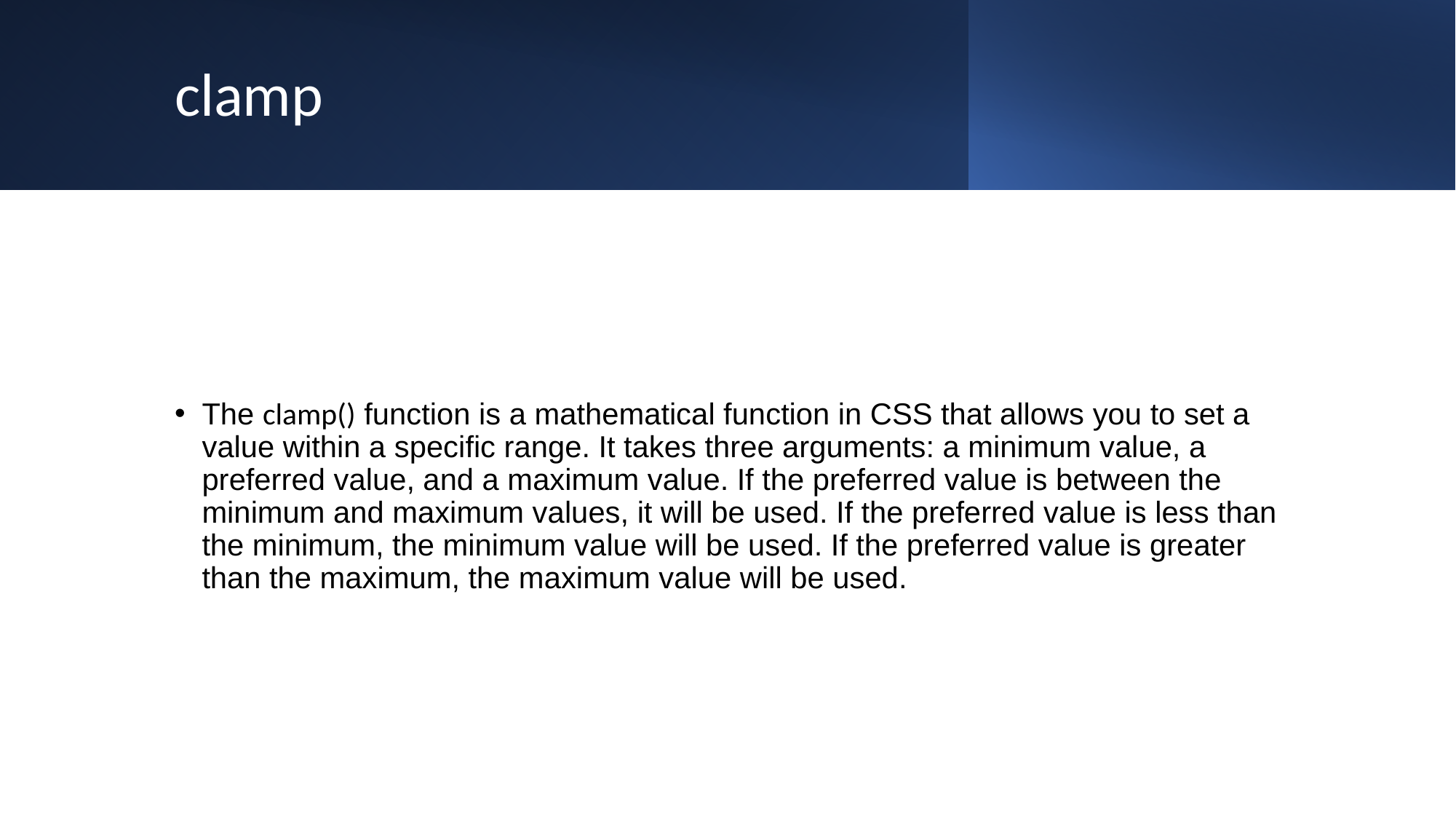

# clamp
The clamp() function is a mathematical function in CSS that allows you to set a value within a specific range. It takes three arguments: a minimum value, a preferred value, and a maximum value. If the preferred value is between the minimum and maximum values, it will be used. If the preferred value is less than the minimum, the minimum value will be used. If the preferred value is greater than the maximum, the maximum value will be used.